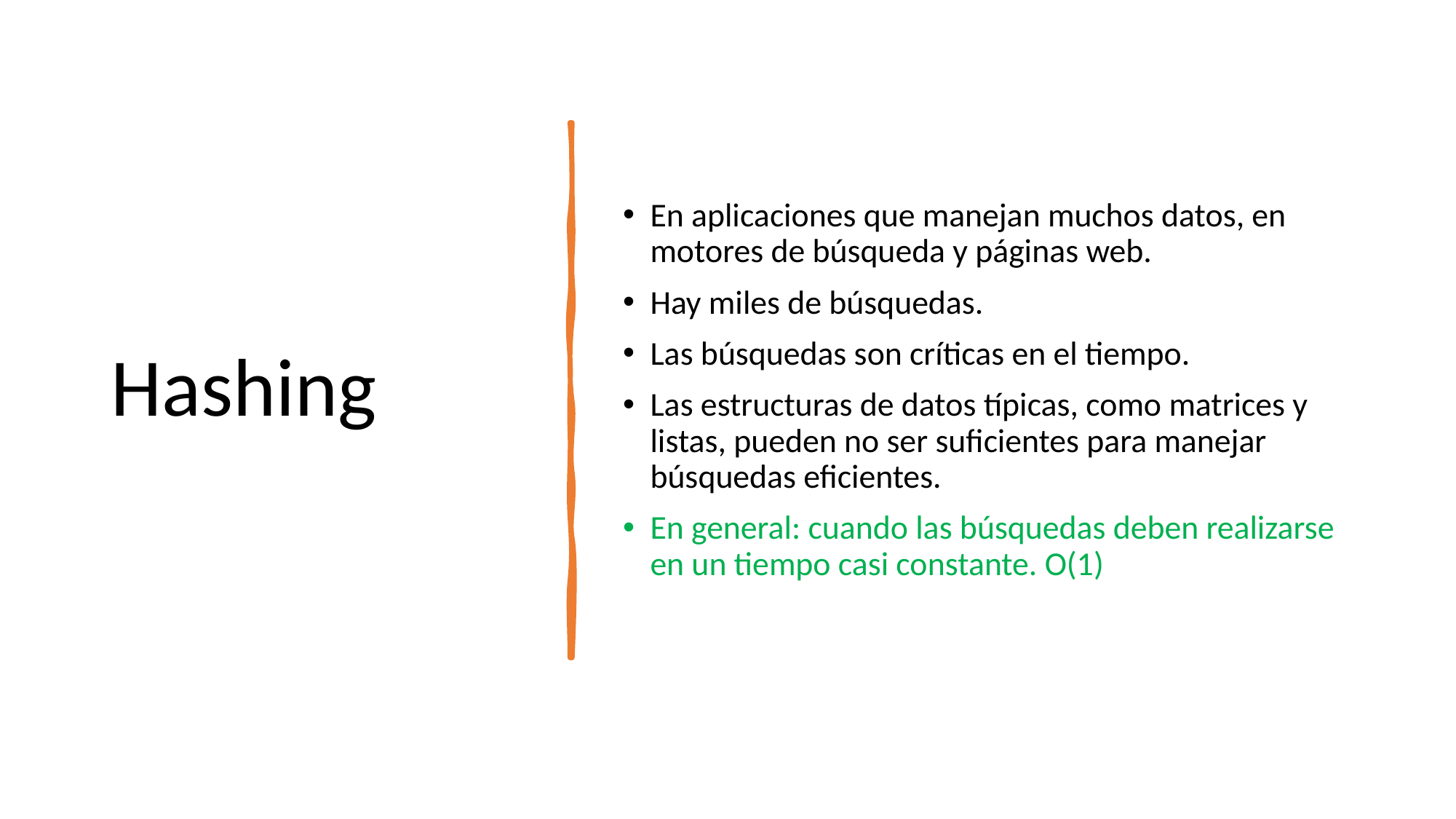

# Hashing
En aplicaciones que manejan muchos datos, en motores de búsqueda y páginas web.
Hay miles de búsquedas.
Las búsquedas son críticas en el tiempo.
Las estructuras de datos típicas, como matrices y listas, pueden no ser suficientes para manejar búsquedas eficientes.
En general: cuando las búsquedas deben realizarse en un tiempo casi constante. O(1)